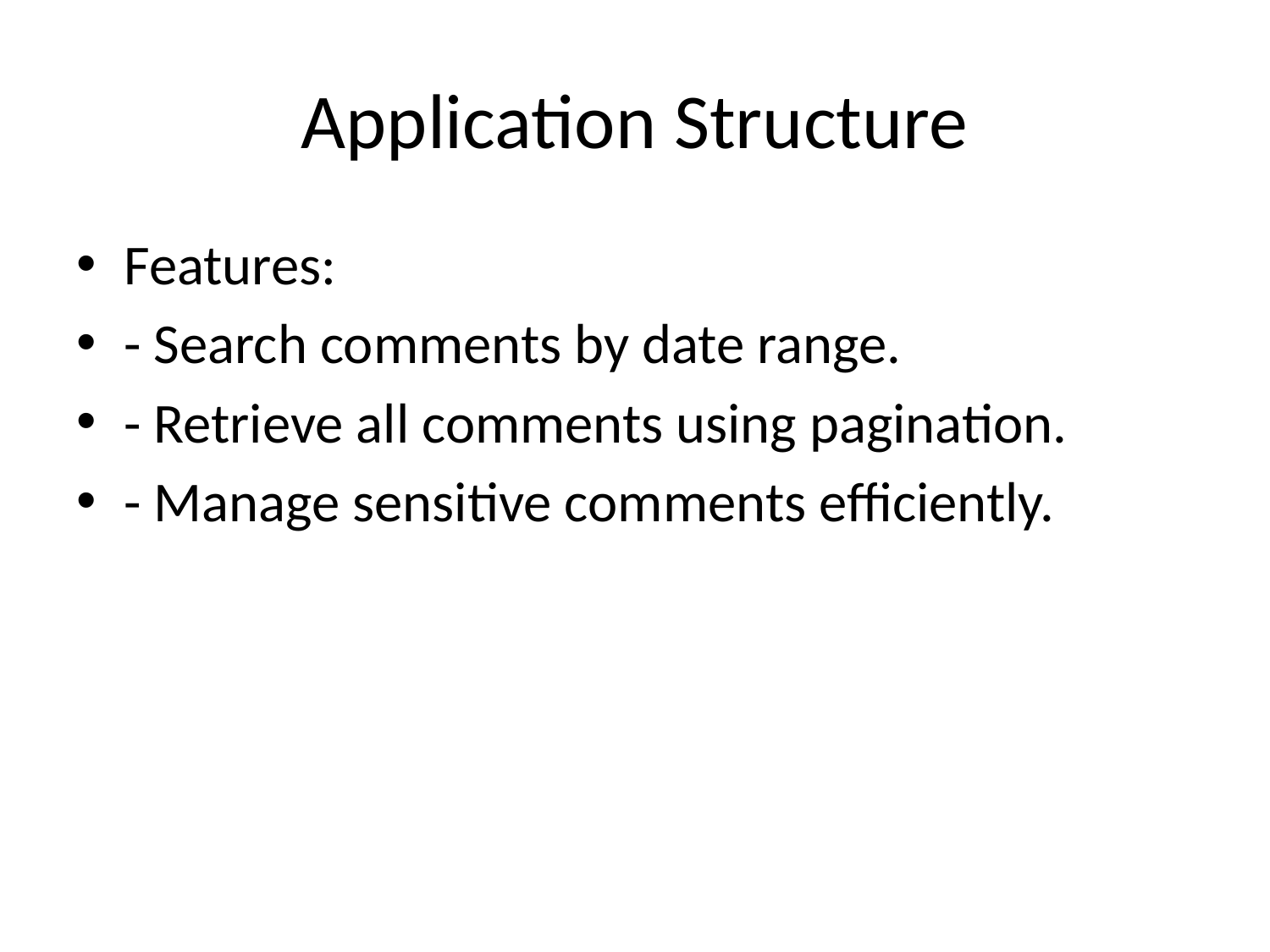

# Application Structure
Features:
- Search comments by date range.
- Retrieve all comments using pagination.
- Manage sensitive comments efficiently.